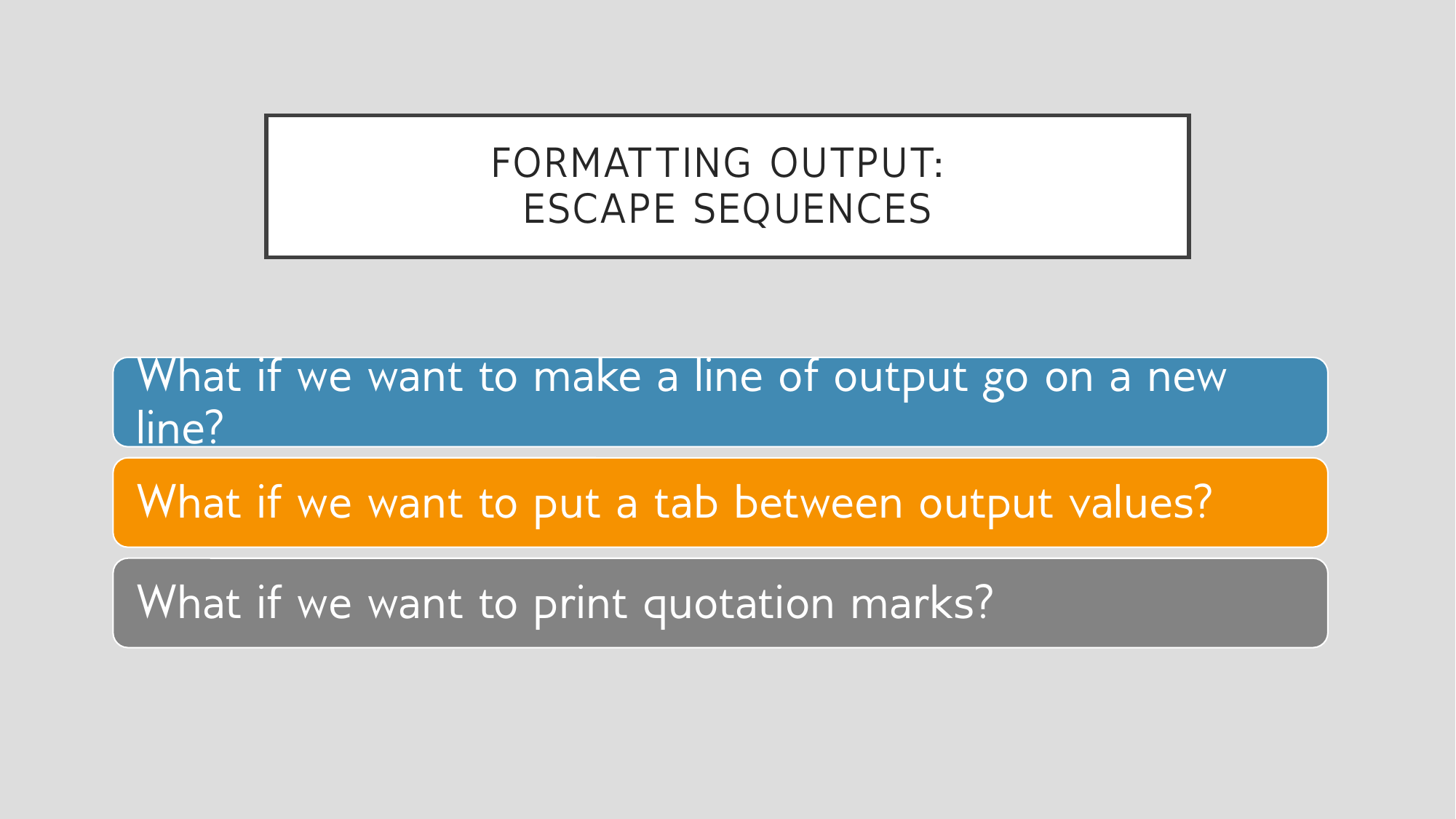

# Formatting output: Escape Sequences
What if we want to make a line of output go on a new line?
What if we want to put a tab between output values?
What if we want to print quotation marks?